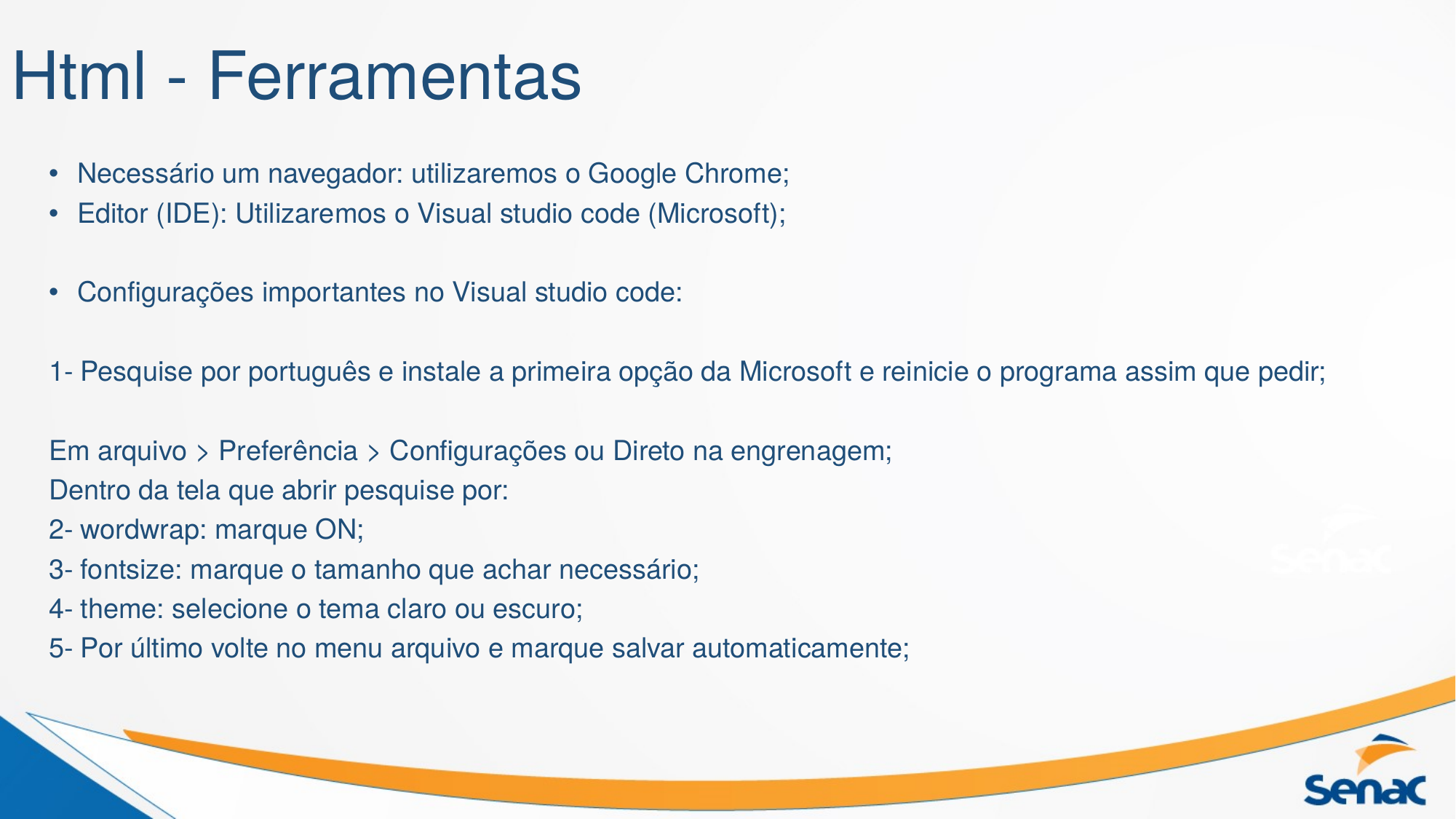

# Html - Ferramentas
Necessário um navegador: utilizaremos o Google Chrome;
Editor (IDE): Utilizaremos o Visual studio code (Microsoft);

Configurações importantes no Visual studio code:

1- Pesquise por português e instale a primeira opção da Microsoft e reinicie o programa assim que pedir;

Em arquivo > Preferência > Configurações ou Direto na engrenagem;
Dentro da tela que abrir pesquise por:
2- wordwrap: marque ON;
3- fontsize: marque o tamanho que achar necessário;
4- theme: selecione o tema claro ou escuro;
5- Por último volte no menu arquivo e marque salvar automaticamente;